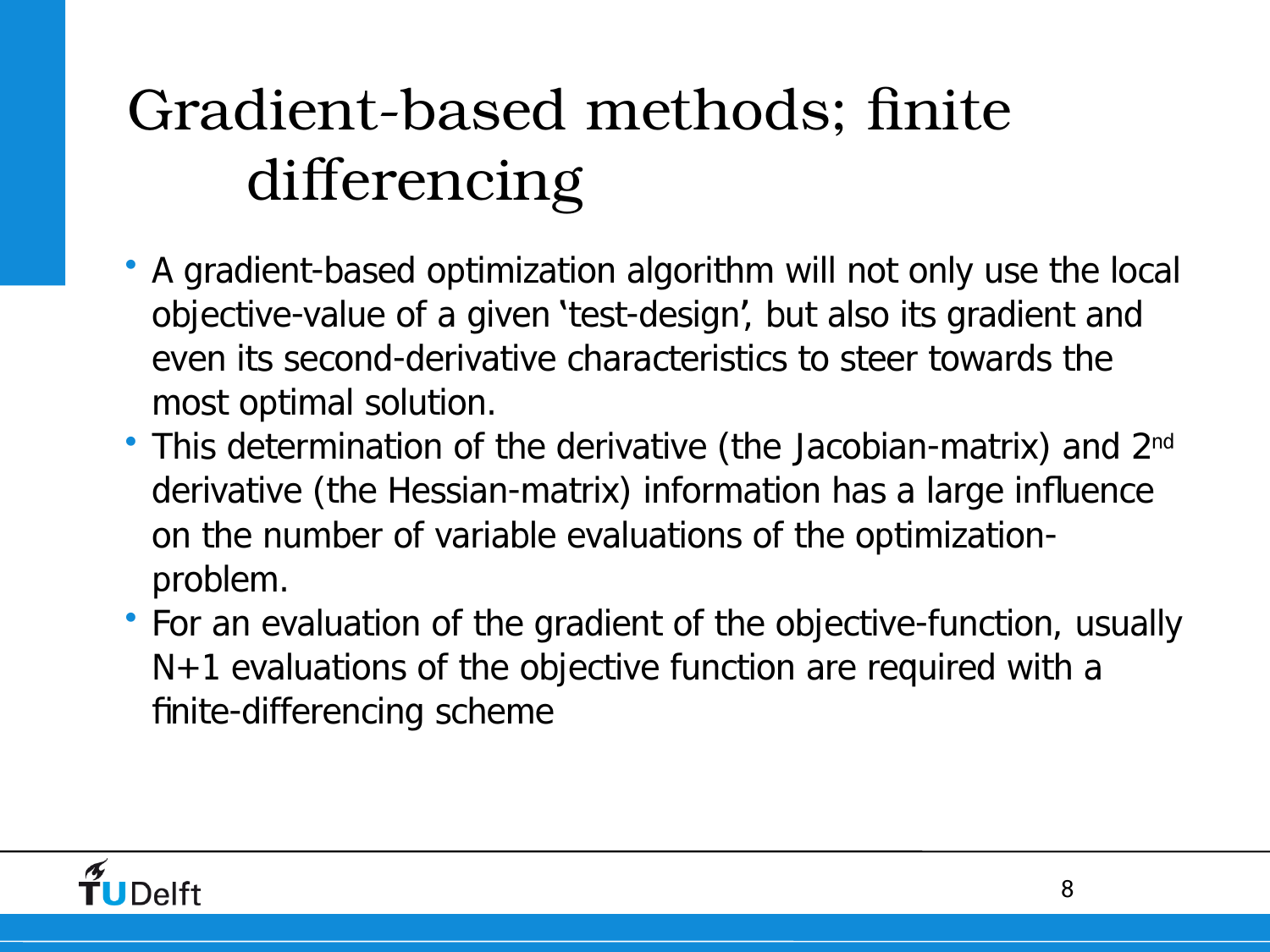

# Gradient-based methods; finite differencing
A gradient-based optimization algorithm will not only use the local objective-value of a given ‘test-design’, but also its gradient and even its second-derivative characteristics to steer towards the most optimal solution.
This determination of the derivative (the Jacobian-matrix) and 2nd derivative (the Hessian-matrix) information has a large influence on the number of variable evaluations of the optimization-problem.
For an evaluation of the gradient of the objective-function, usually N+1 evaluations of the objective function are required with a finite-differencing scheme